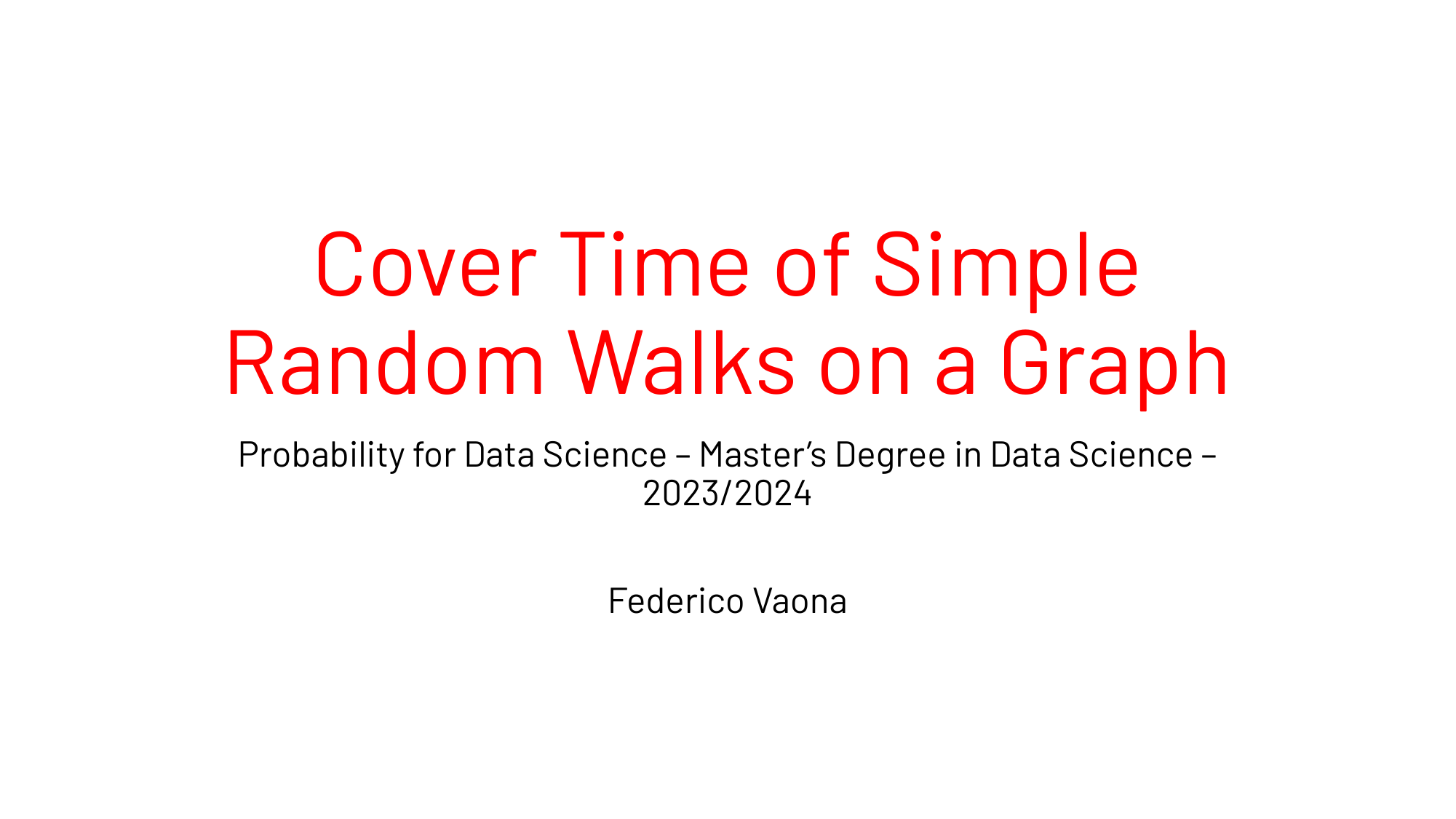

# Cover Time of Simple Random Walks on a Graph
Probability for Data Science – Master’s Degree in Data Science – 2023/2024

Federico Vaona